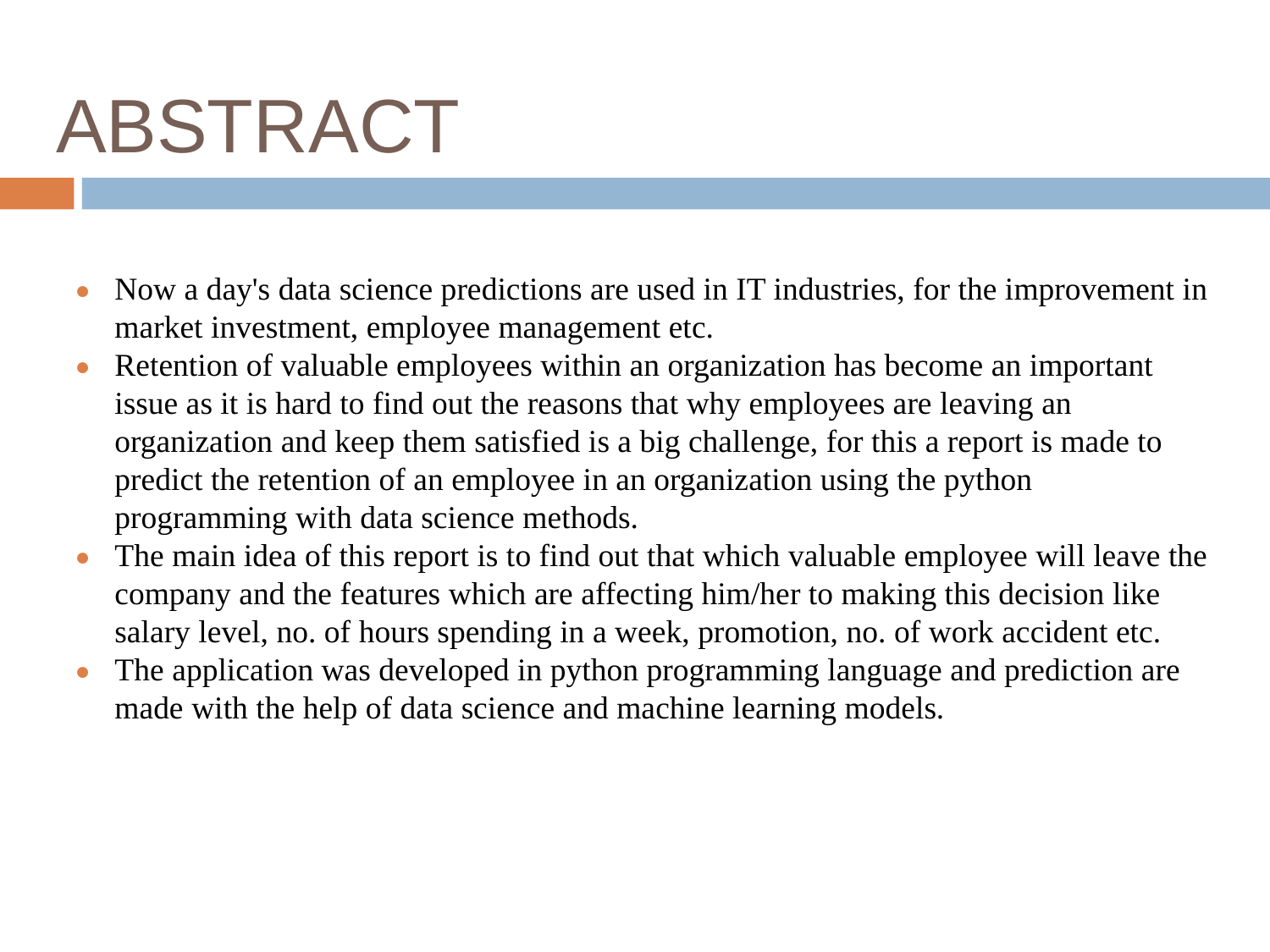

# ABSTRACT
Now a day's data science predictions are used in IT industries, for the improvement in market investment, employee management etc.
Retention of valuable employees within an organization has become an important issue as it is hard to find out the reasons that why employees are leaving an organization and keep them satisfied is a big challenge, for this a report is made to predict the retention of an employee in an organization using the python programming with data science methods.
The main idea of this report is to find out that which valuable employee will leave the company and the features which are affecting him/her to making this decision like salary level, no. of hours spending in a week, promotion, no. of work accident etc.
The application was developed in python programming language and prediction are made with the help of data science and machine learning models.